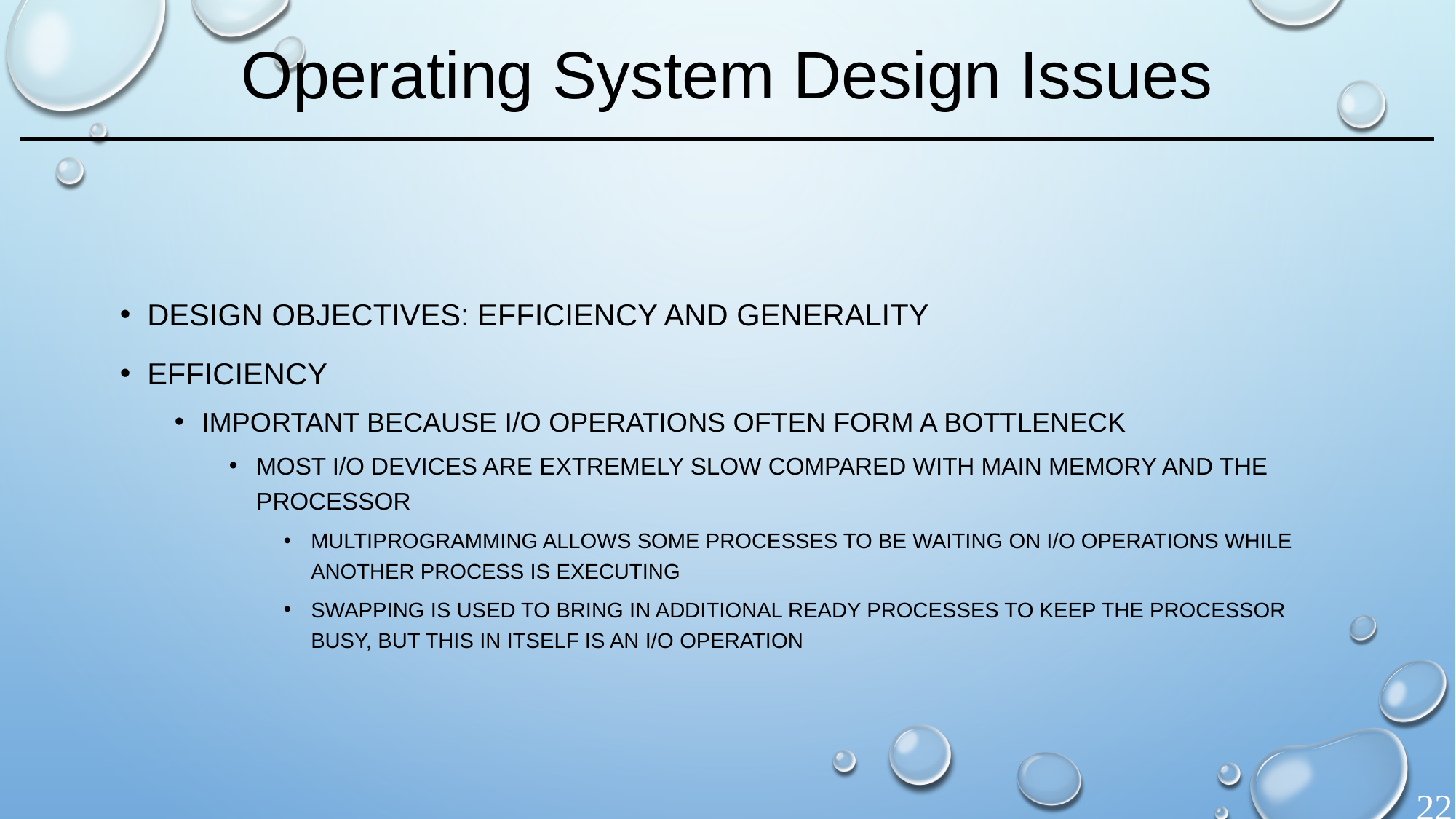

# Operating System Design Issues
Design objectives: Efficiency and Generality
Efficiency
Important because I/O operations often form a bottleneck
Most I/O devices are extremely slow compared with main memory and the processor
Multiprogramming allows some processes to be waiting on I/O operations while another process is executing
Swapping is used to bring in additional ready processes to keep the processor busy, but this in itself is an I/O operation
22